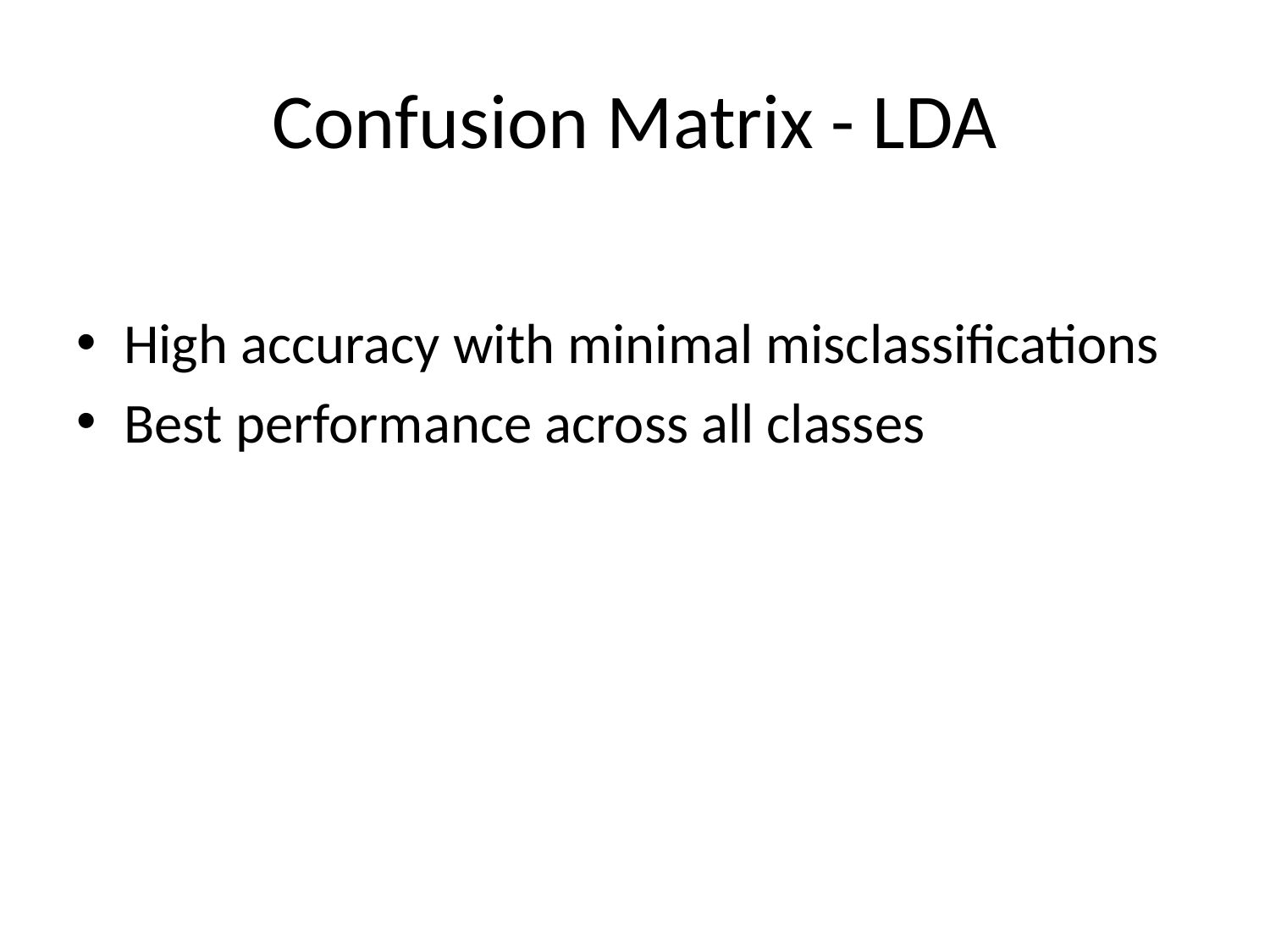

# Confusion Matrix - LDA

High accuracy with minimal misclassifications
Best performance across all classes